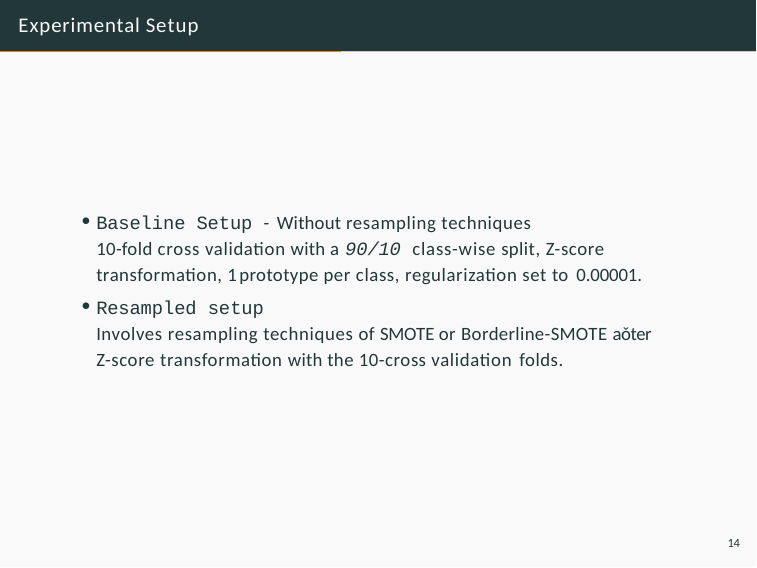

# Experimental Setup

Baseline Setup - Without resampling techniques
10-fold cross validation with a 90/10 class-wise split, Z-score  transformation, 1 prototype per class, regularization set to 0.00001.
Resampled setup
Involves resampling techniques of SMOTE or Borderline-SMOTE aǒter  Z-score transformation with the 10-cross validation folds.
14